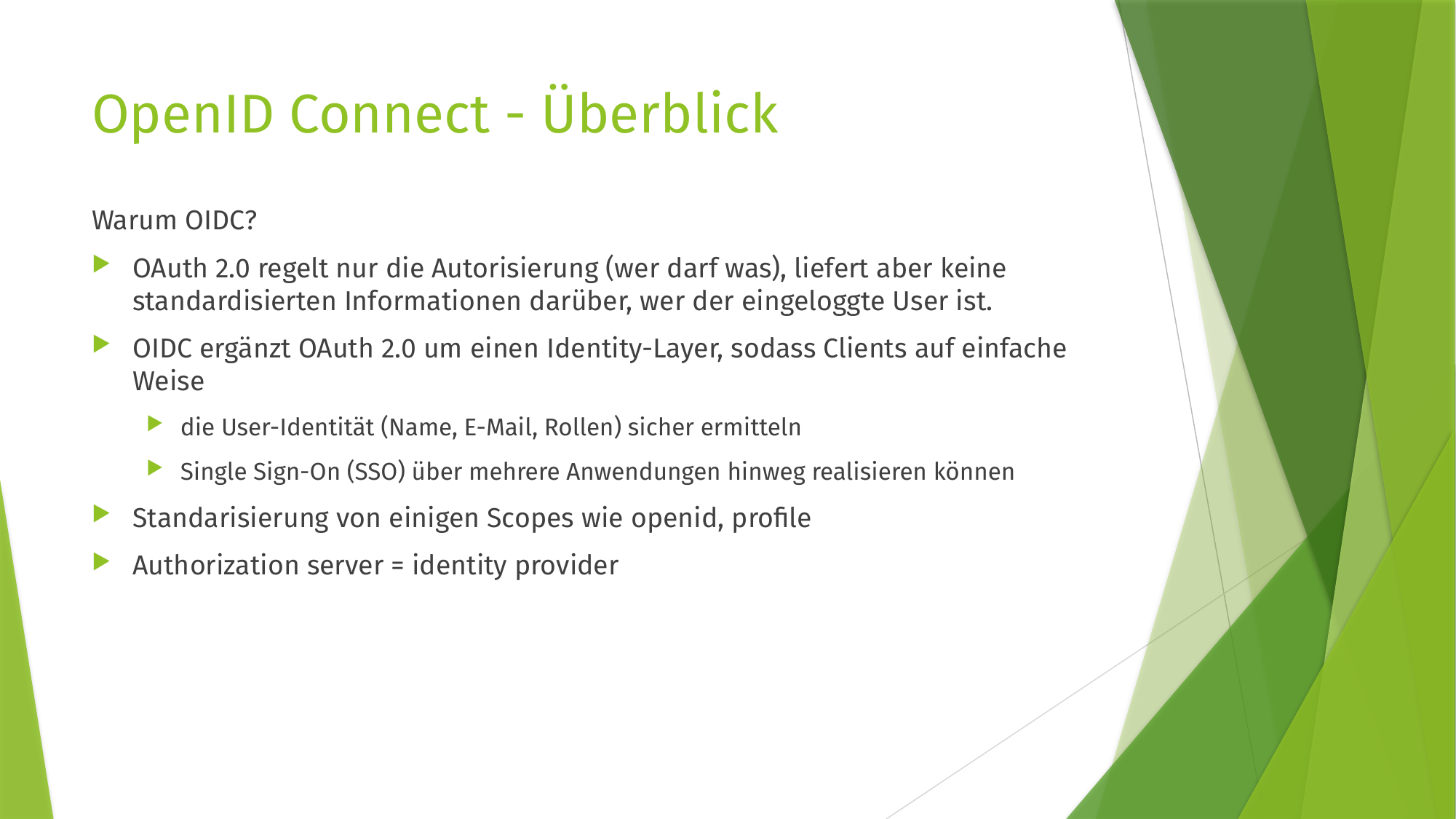

# OpenID Connect - Überblick
Warum OIDC?
OAuth 2.0 regelt nur die Autorisierung (wer darf was), liefert aber keine standardisierten Informationen darüber, wer der eingeloggte User ist.
OIDC ergänzt OAuth 2.0 um einen Identity-Layer, sodass Clients auf einfache Weise
die User-Identität (Name, E-Mail, Rollen) sicher ermitteln
Single Sign-On (SSO) über mehrere Anwendungen hinweg realisieren können
Standarisierung von einigen Scopes wie openid, profile
Authorization server = identity provider